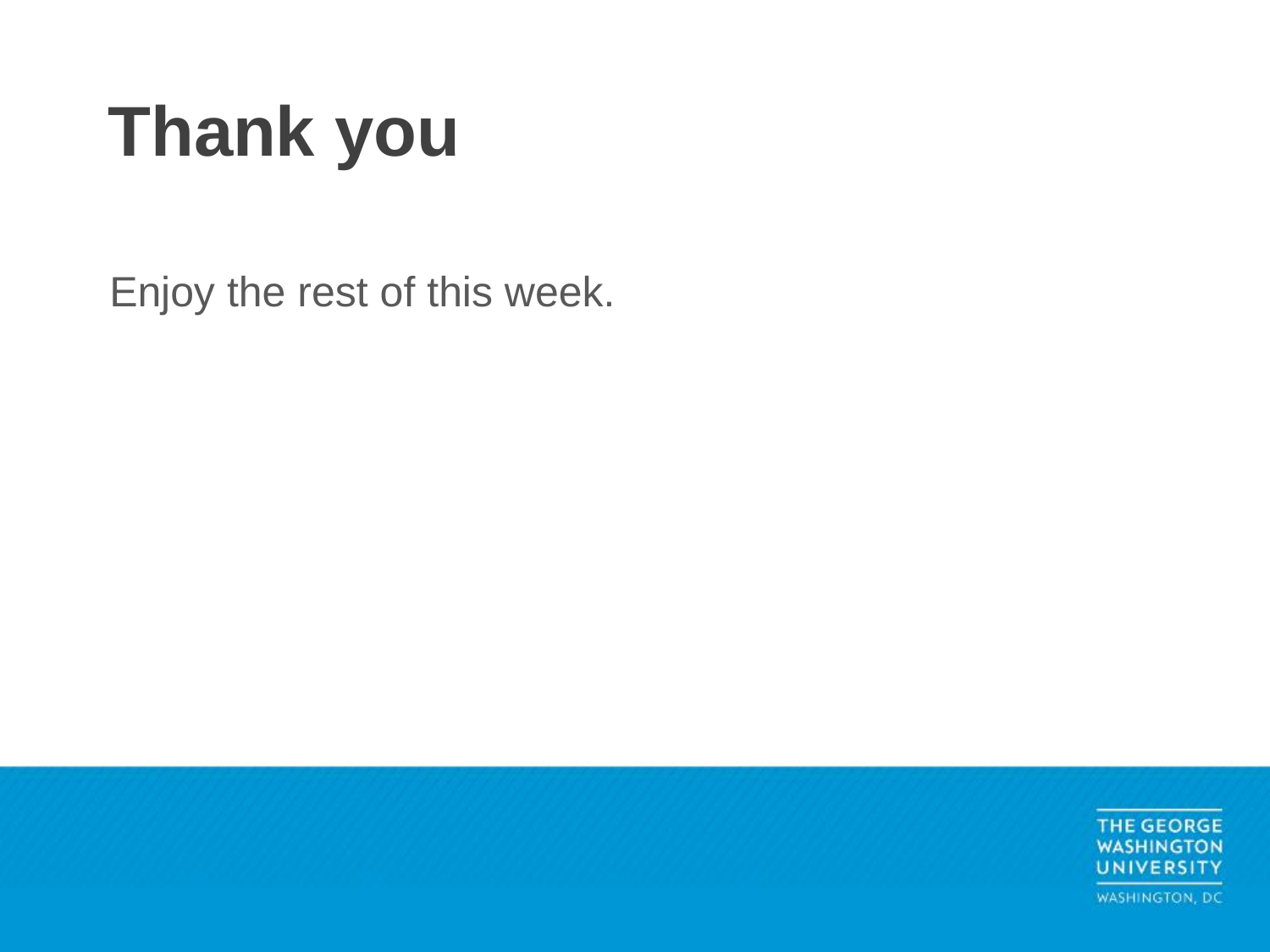

# Thank you
Enjoy the rest of this week.